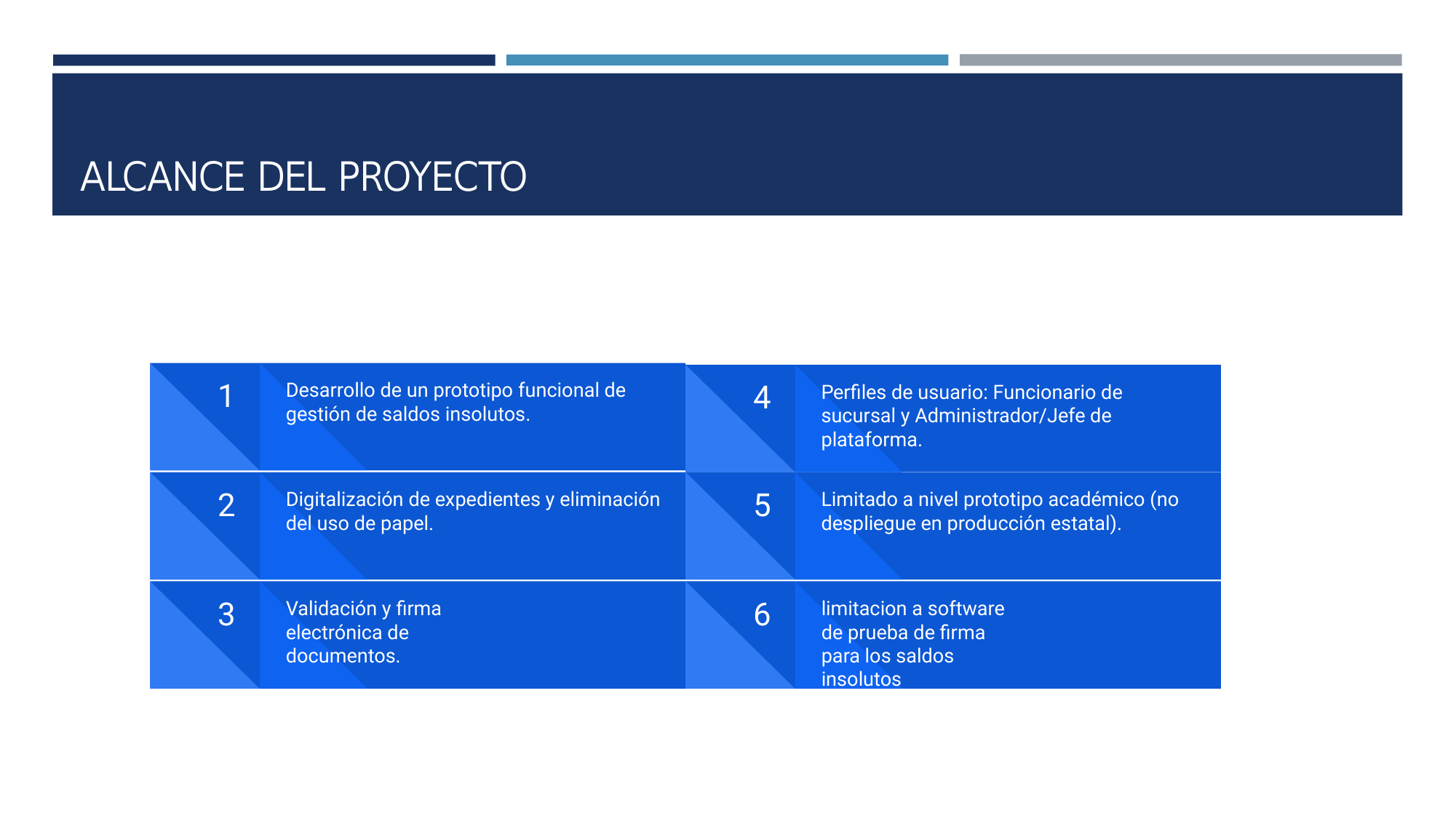

# ALCANCE DEL PROYECTO

Desarrollo de un prototipo funcional de gestión de saldos insolutos.
1

Perfiles de usuario: Funcionario de sucursal y Administrador/Jefe de plataforma.
4

Digitalización de expedientes y eliminación del uso de papel.
2

Limitado a nivel prototipo académico (no despliegue en producción estatal).
5

Validación y firma electrónica de documentos.
3

limitacion a software de prueba de firma para los saldos insolutos
6